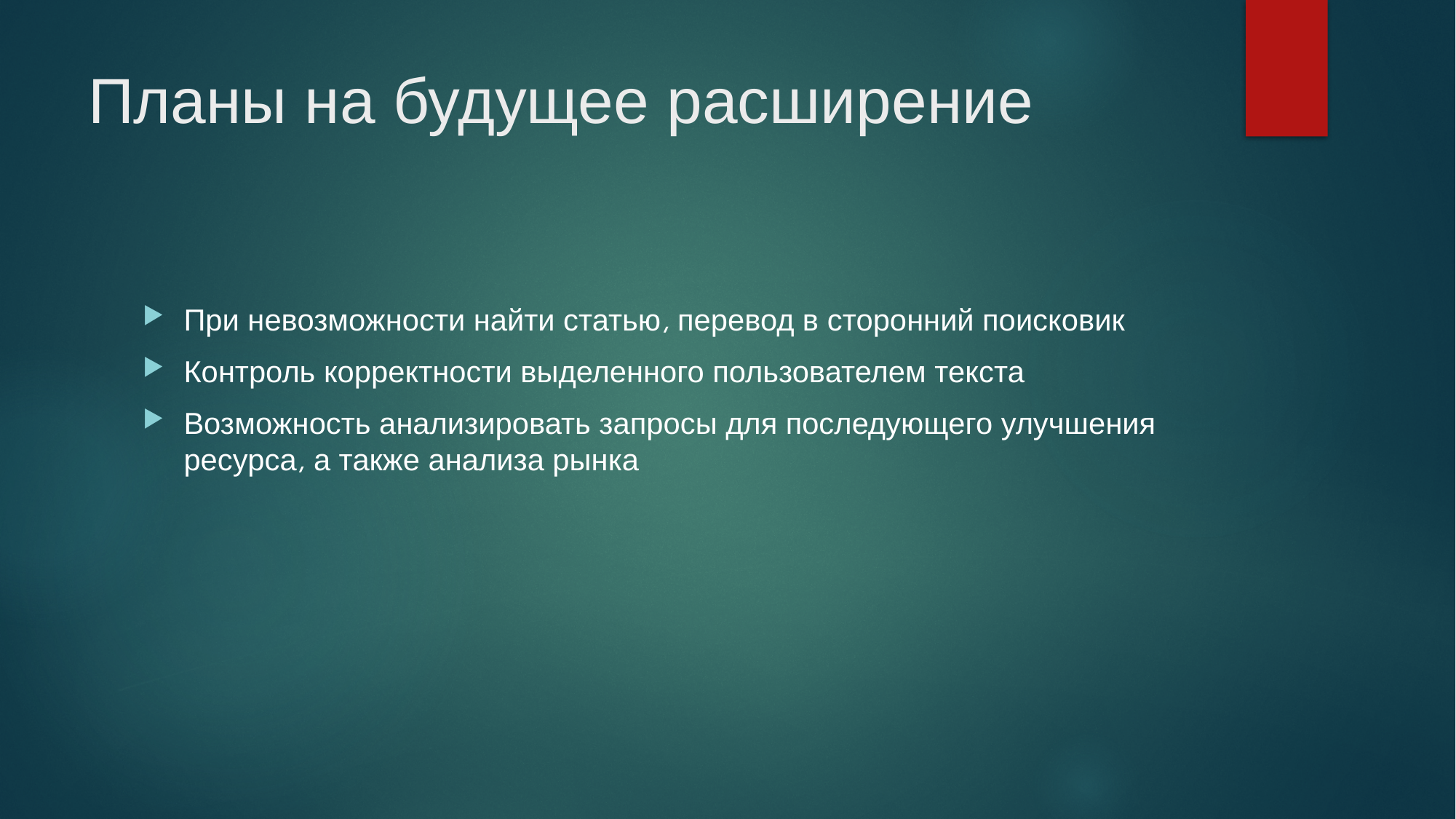

# Планы на будущее расширение
При невозможности найти статью, перевод в сторонний поисковик
Контроль корректности выделенного пользователем текста
Возможность анализировать запросы для последующего улучшения ресурса, а также анализа рынка